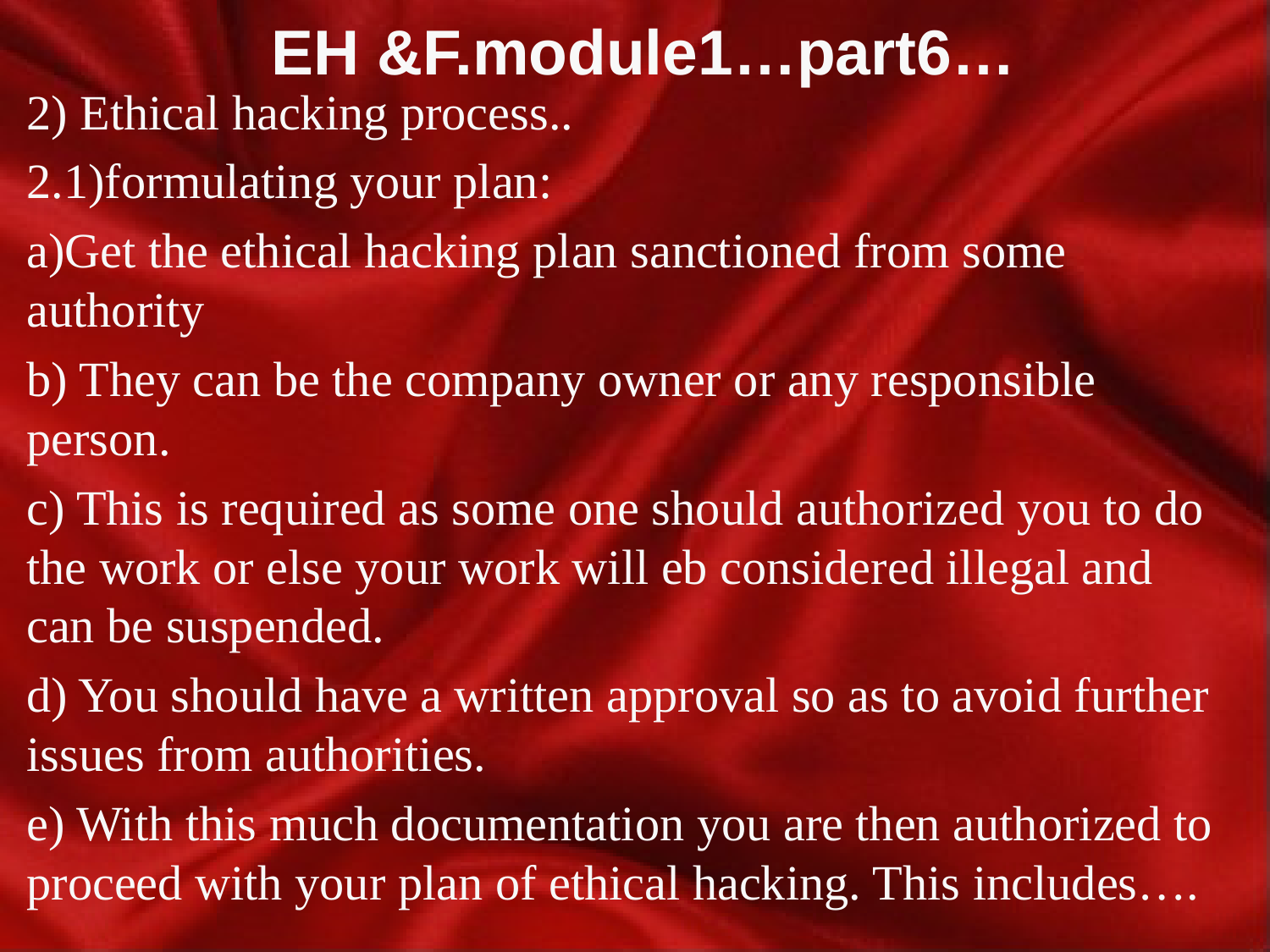

# EH &F.module1…part6…
2) Ethical hacking process..
2.1)formulating your plan:
a)Get the ethical hacking plan sanctioned from some authority
b) They can be the company owner or any responsible person.
c) This is required as some one should authorized you to do the work or else your work will eb considered illegal and can be suspended.
d) You should have a written approval so as to avoid further issues from authorities.
e) With this much documentation you are then authorized to proceed with your plan of ethical hacking. This includes….